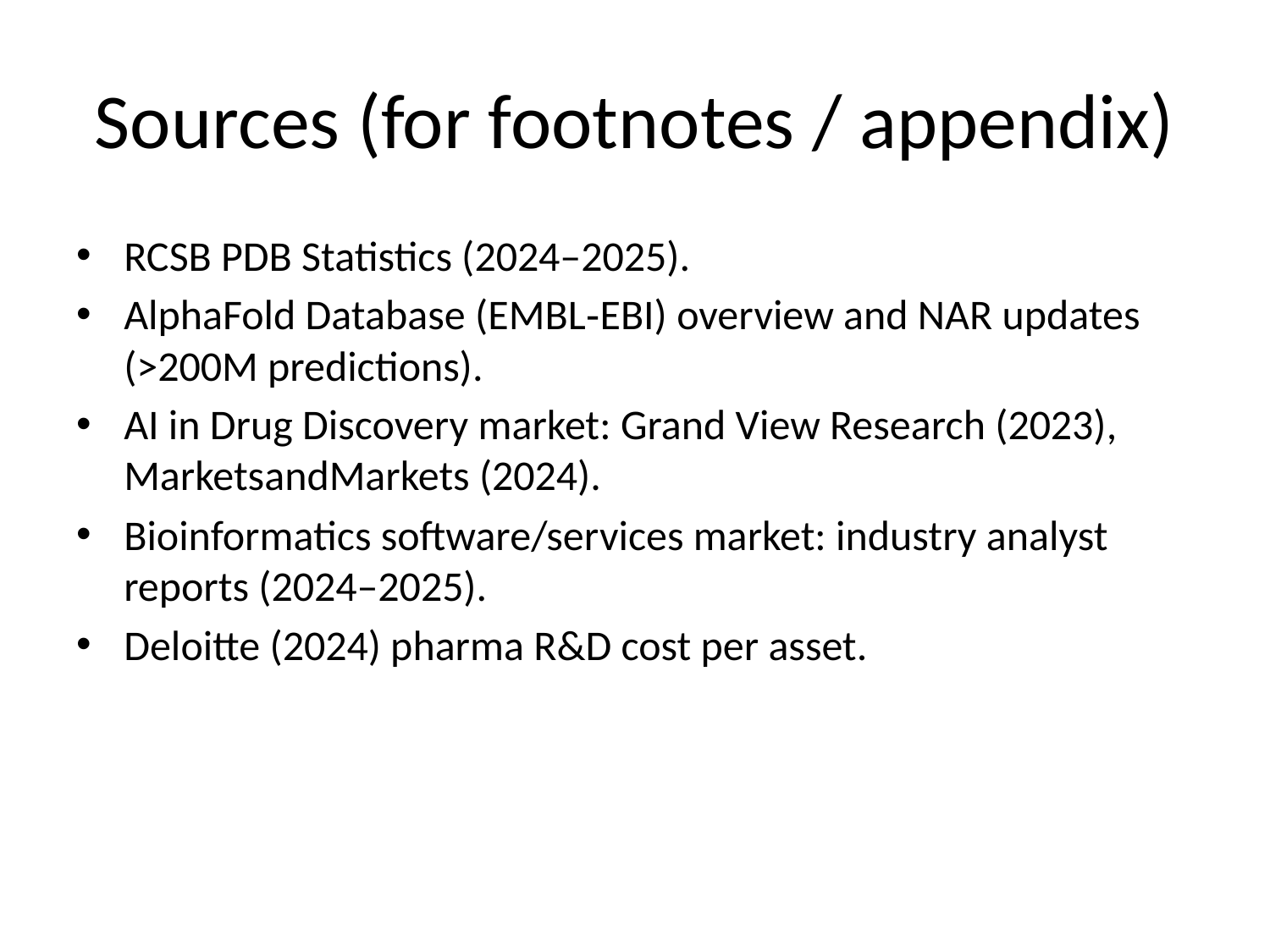

# Sources (for footnotes / appendix)
RCSB PDB Statistics (2024–2025).
AlphaFold Database (EMBL‑EBI) overview and NAR updates (>200M predictions).
AI in Drug Discovery market: Grand View Research (2023), MarketsandMarkets (2024).
Bioinformatics software/services market: industry analyst reports (2024–2025).
Deloitte (2024) pharma R&D cost per asset.